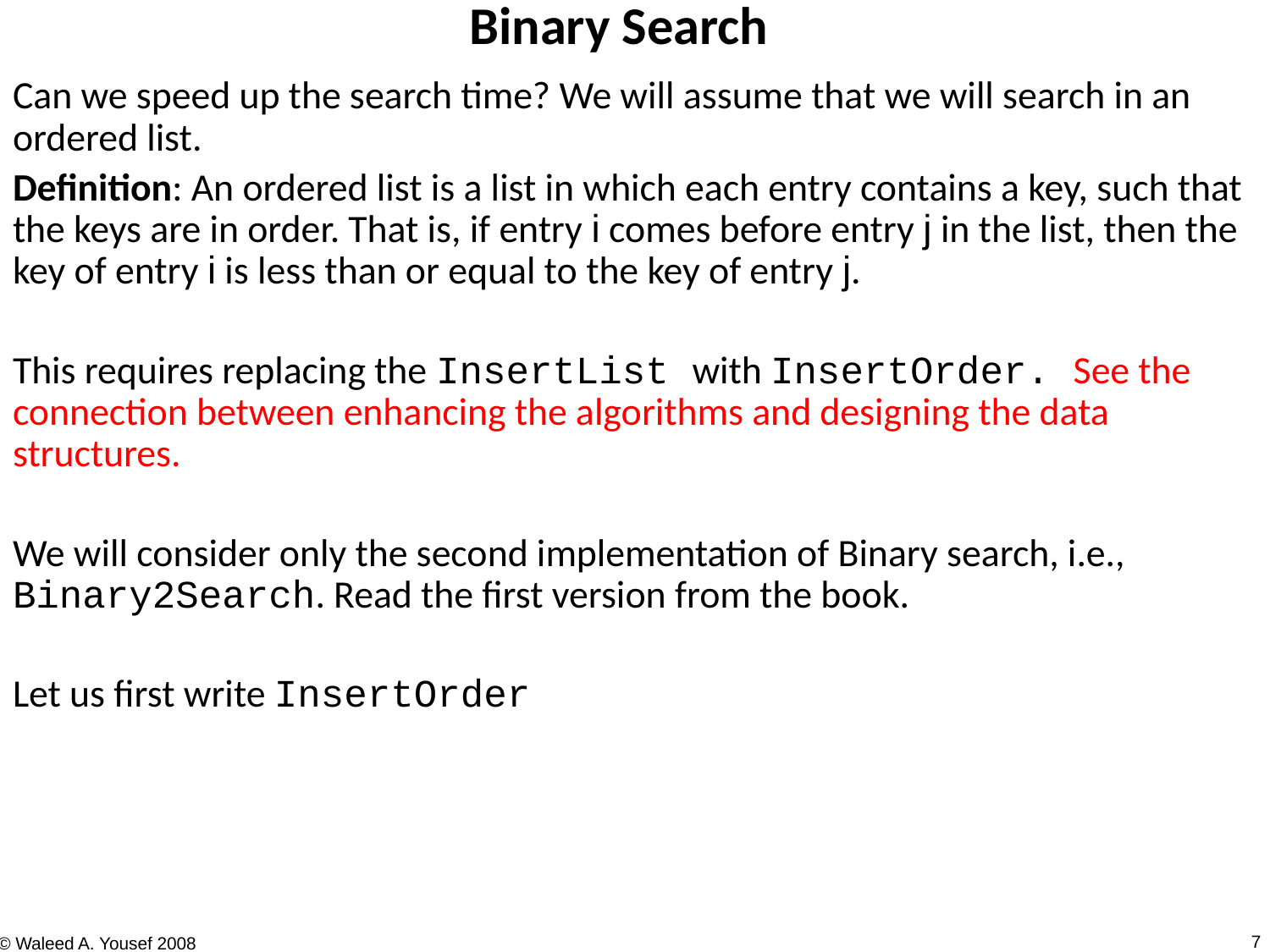

Binary Search
Can we speed up the search time? We will assume that we will search in an ordered list.
Definition: An ordered list is a list in which each entry contains a key, such that the keys are in order. That is, if entry i comes before entry j in the list, then the key of entry i is less than or equal to the key of entry j.

This requires replacing the InsertList with InsertOrder. See the connection between enhancing the algorithms and designing the data structures.

We will consider only the second implementation of Binary search, i.e., Binary2Search. Read the first version from the book.

Let us first write InsertOrder

7
© Waleed A. Yousef 2008